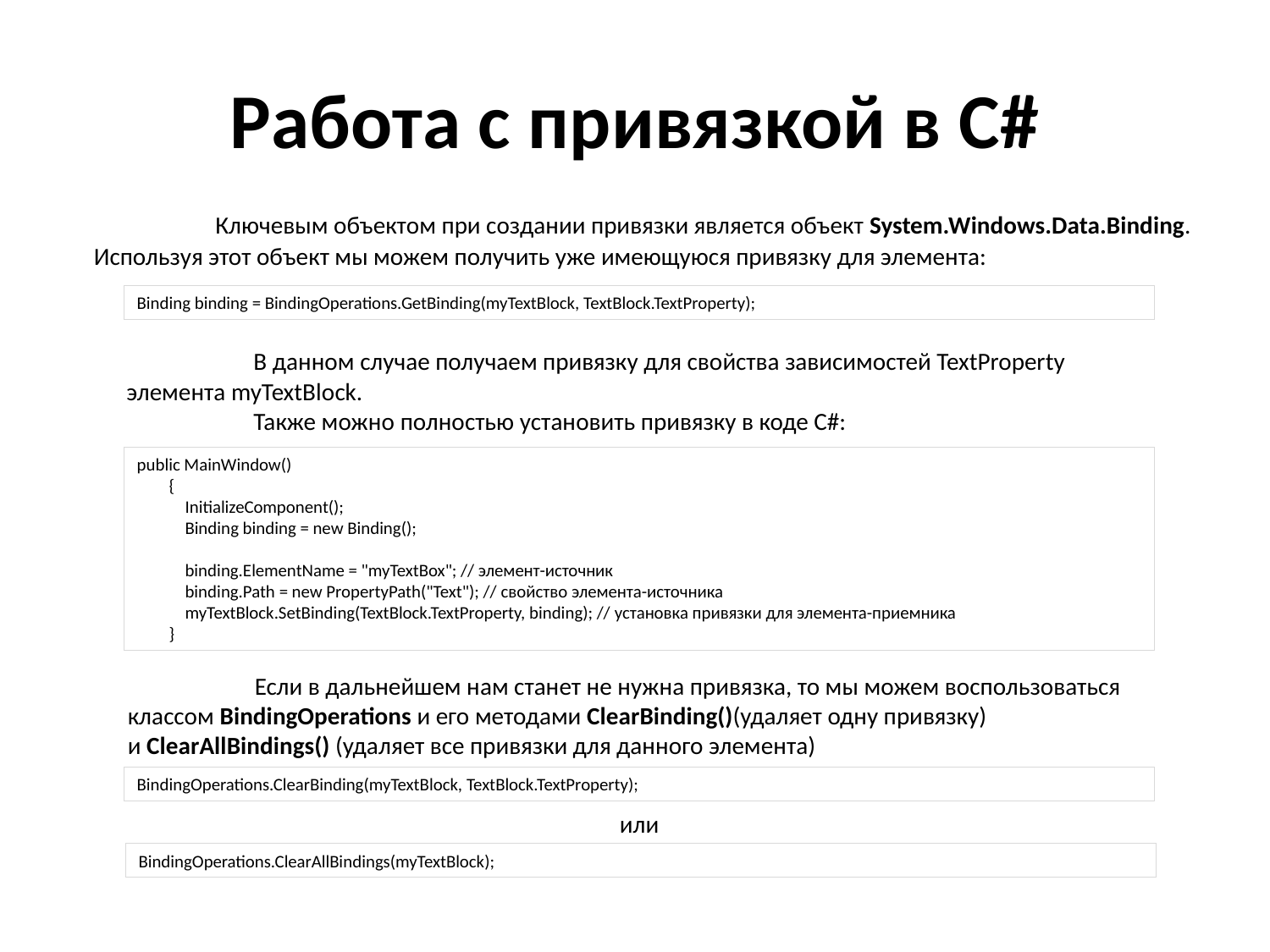

# Работа с привязкой в C#
	Ключевым объектом при создании привязки является объект System.Windows.Data.Binding.  Используя этот объект мы можем получить уже имеющуюся привязку для элемента:
Binding binding = BindingOperations.GetBinding(myTextBlock, TextBlock.TextProperty);
	В данном случае получаем привязку для свойства зависимостей TextProperty элемента myTextBlock.
	Также можно полностью установить привязку в коде C#:
public MainWindow()
        {
            InitializeComponent();
            Binding binding = new Binding();

            binding.ElementName = "myTextBox"; // элемент-источник
            binding.Path = new PropertyPath("Text"); // свойство элемента-источника
            myTextBlock.SetBinding(TextBlock.TextProperty, binding); // установка привязки для элемента-приемника
        }
	Если в дальнейшем нам станет не нужна привязка, то мы можем воспользоваться классом BindingOperations и его методами ClearBinding()(удаляет одну привязку) и ClearAllBindings() (удаляет все привязки для данного элемента)
BindingOperations.ClearBinding(myTextBlock, TextBlock.TextProperty);
или
BindingOperations.ClearAllBindings(myTextBlock);